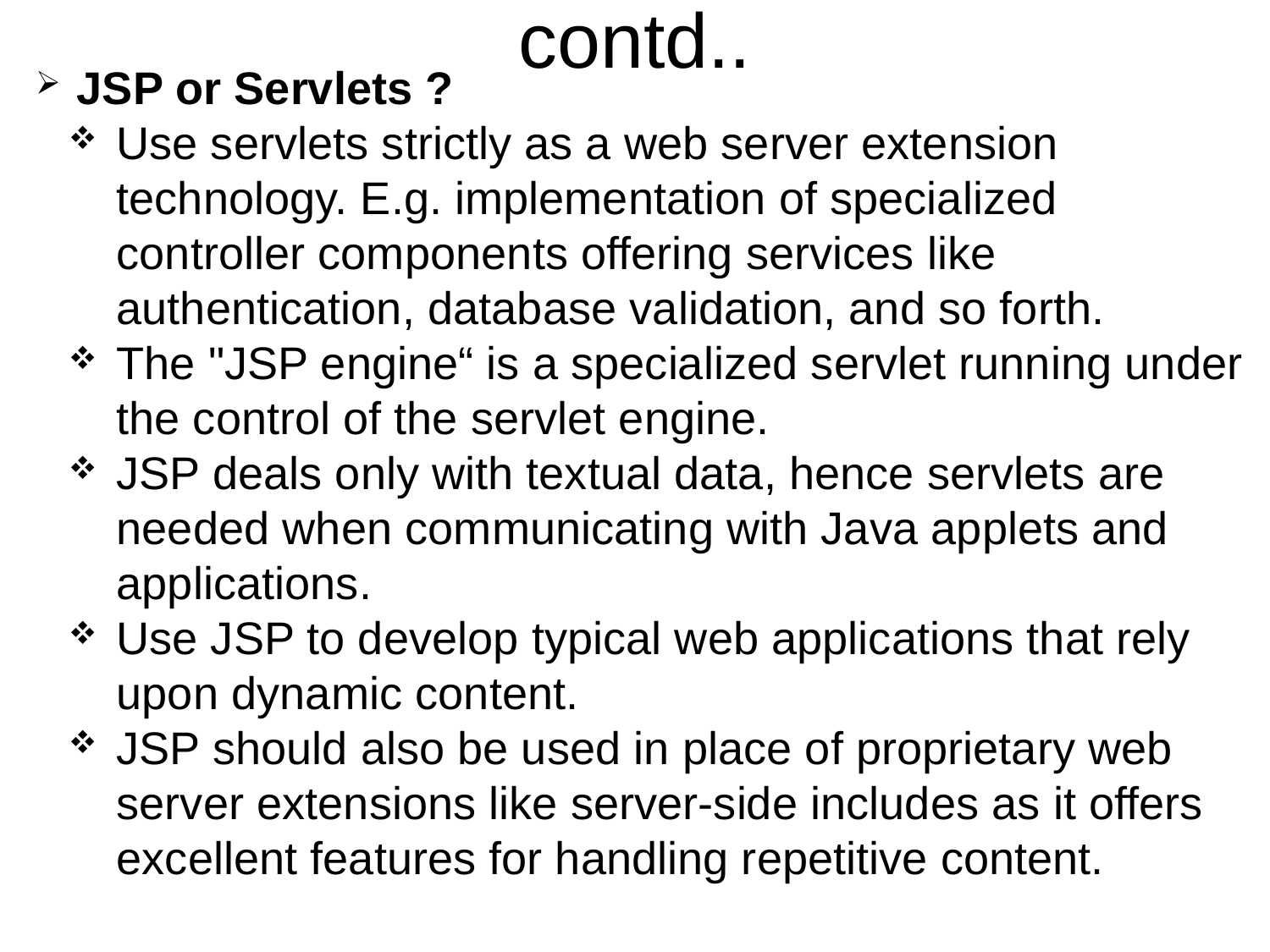

contd..
JSP or Servlets ?
Use servlets strictly as a web server extension technology. E.g. implementation of specialized controller components offering services like authentication, database validation, and so forth.
The "JSP engine“ is a specialized servlet running under the control of the servlet engine.
JSP deals only with textual data, hence servlets are  needed when communicating with Java applets and applications.
Use JSP to develop typical web applications that rely upon dynamic content.
JSP should also be used in place of proprietary web server extensions like server-side includes as it offers excellent features for handling repetitive content.